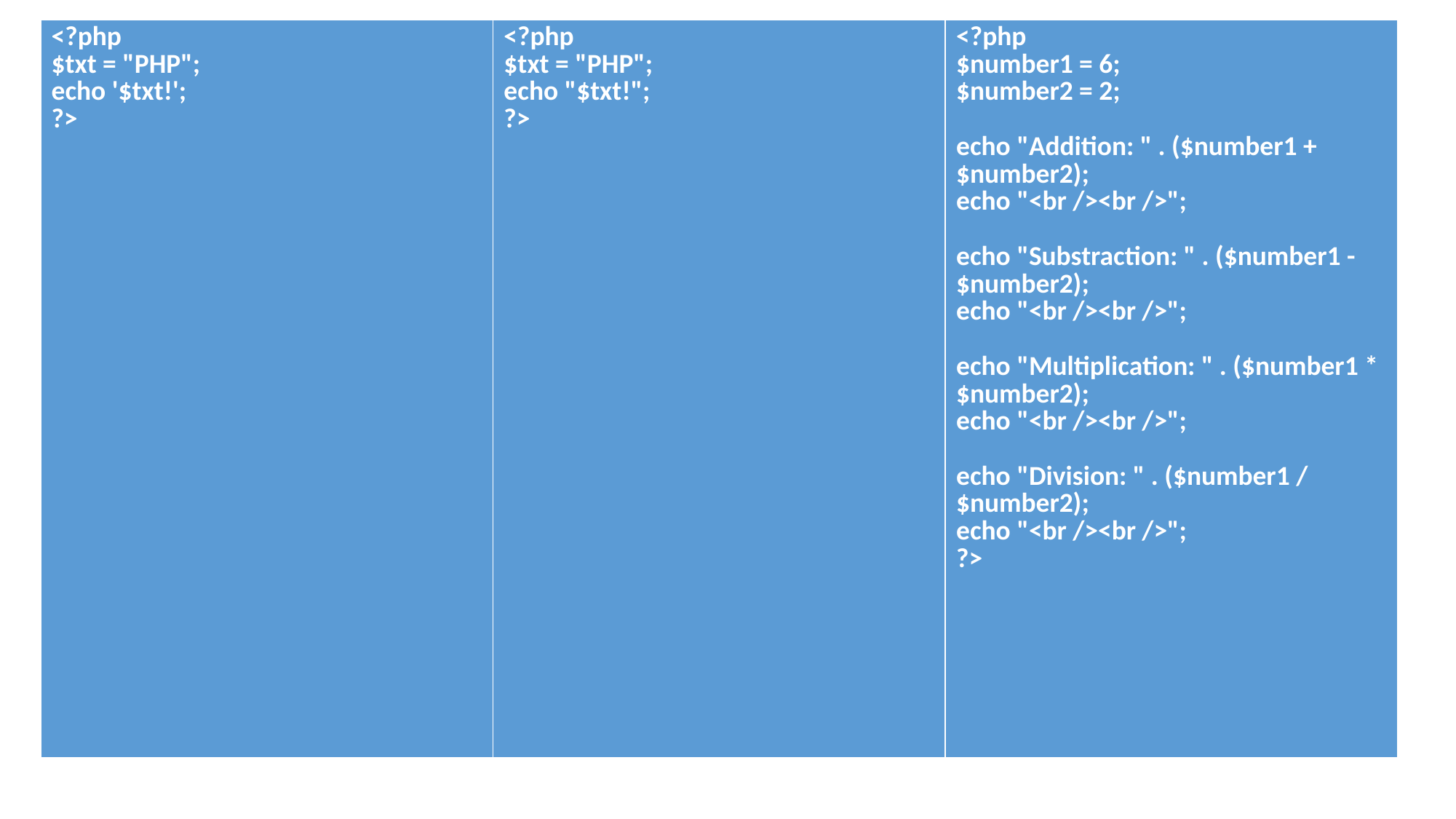

| <?php $txt = "PHP"; echo '$txt!'; ?> | <?php $txt = "PHP"; echo "$txt!"; ?> | <?php $number1 = 6; $number2 = 2; echo "Addition: " . ($number1 + $number2); echo "<br /><br />"; echo "Substraction: " . ($number1 - $number2); echo "<br /><br />"; echo "Multiplication: " . ($number1 \* $number2); echo "<br /><br />"; echo "Division: " . ($number1 / $number2); echo "<br /><br />"; ?> |
| --- | --- | --- |
#